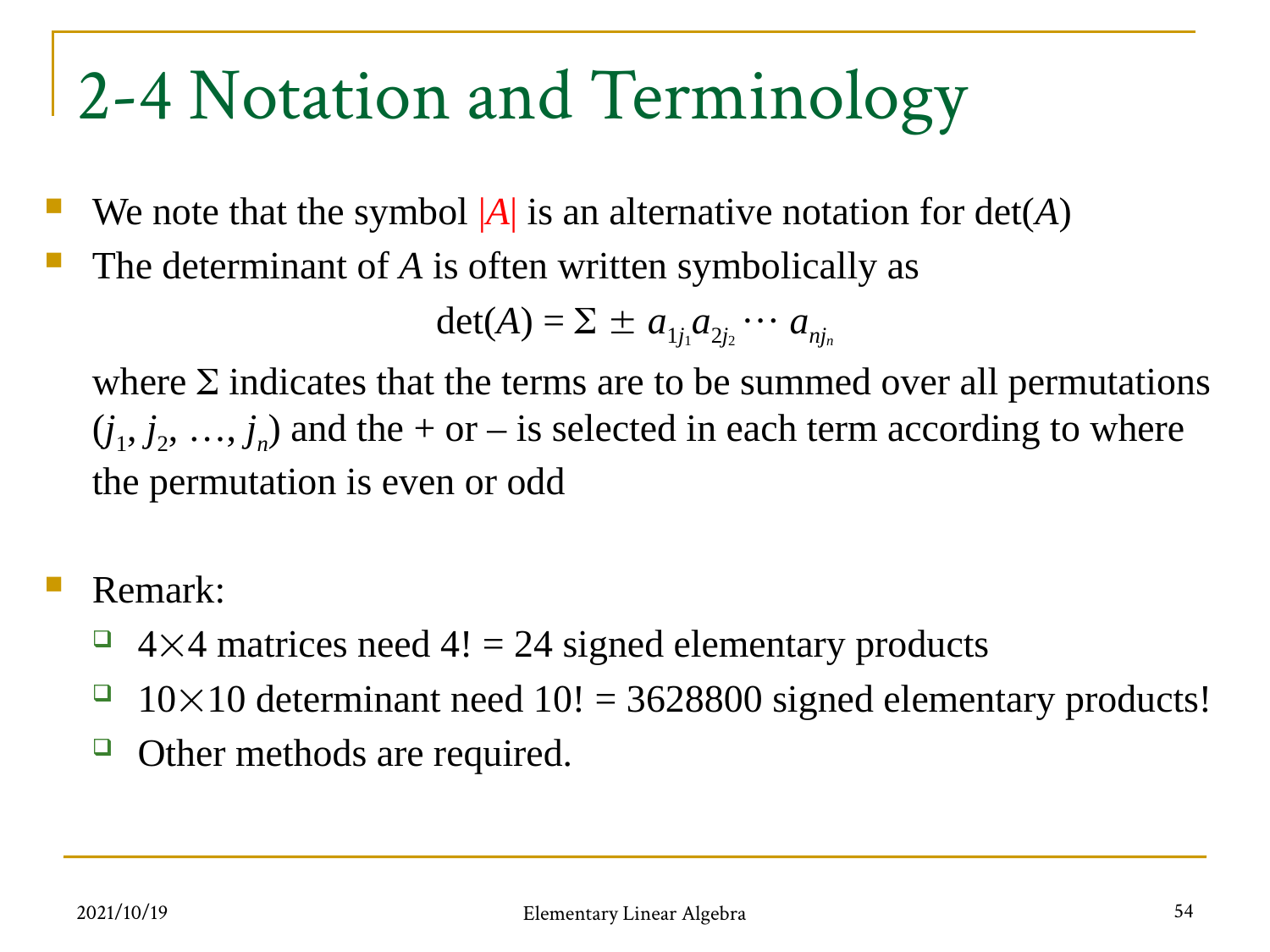

# 2-4 Notation and Terminology
We note that the symbol |A| is an alternative notation for det(A)
The determinant of A is often written symbolically as
det(A) = Σ ± a1j1a2j2 ··· anjn
	where Σ indicates that the terms are to be summed over all permutations (j1, j2, …, jn) and the + or – is selected in each term according to where the permutation is even or odd

Remark:
4×4 matrices need 4! = 24 signed elementary products
10×10 determinant need 10! = 3628800 signed elementary products!
Other methods are required.
2021/10/19
54
Elementary Linear Algebra